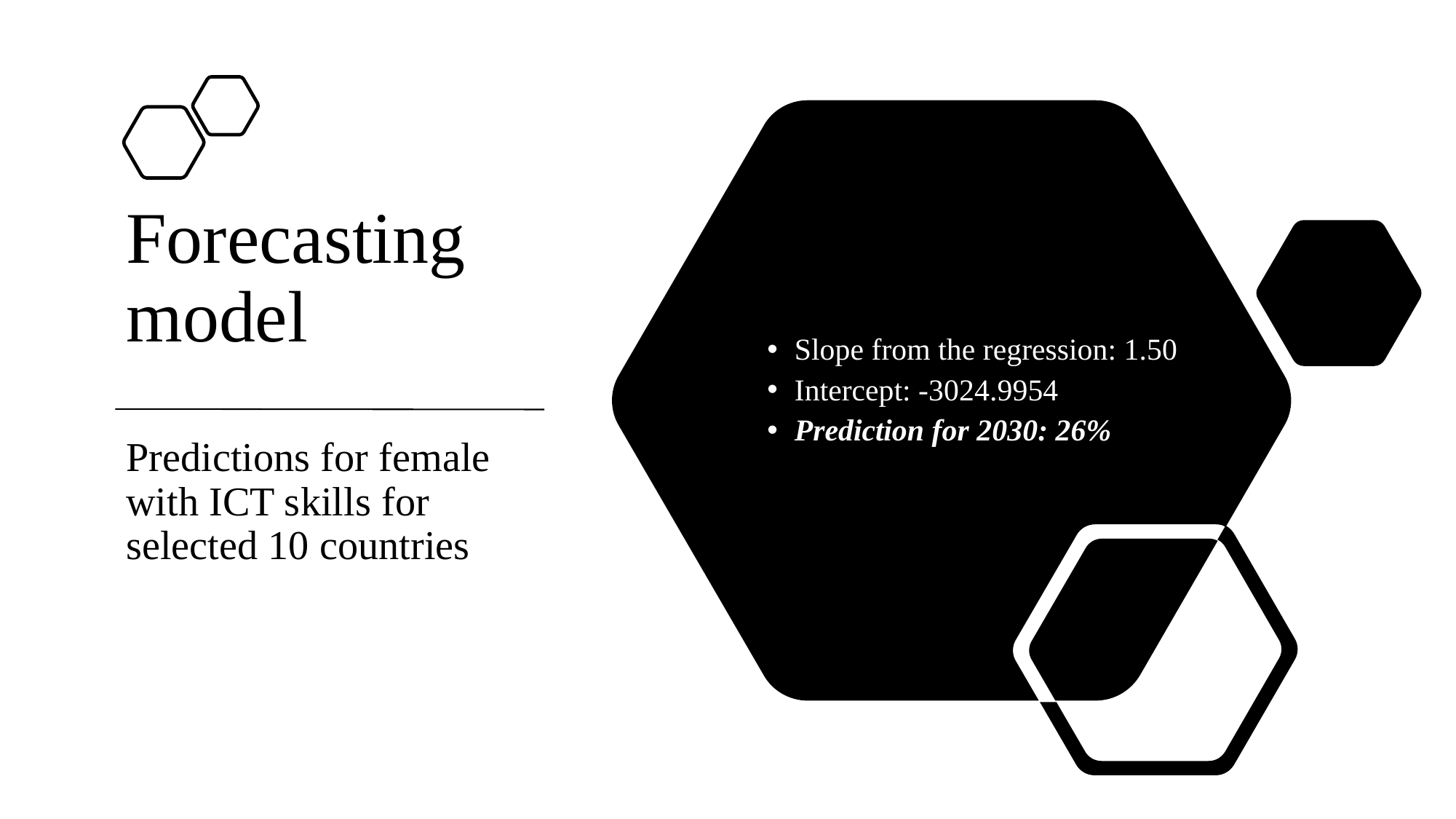

# Forecasting model Predictions for female with ICT skills for selected 10 countries
Slope from the regression: 1.50
Intercept: -3024.9954
Prediction for 2030: 26%